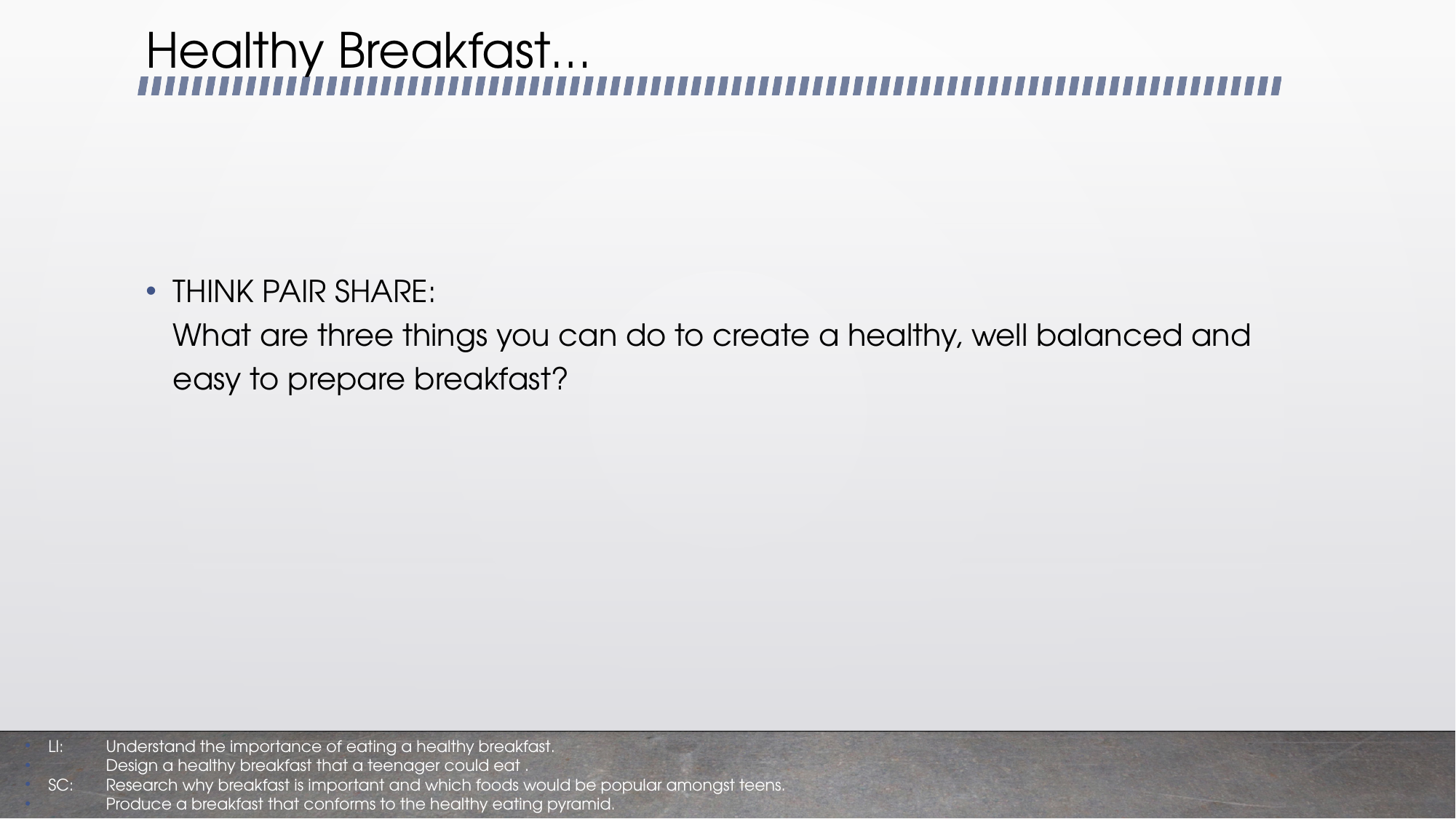

# Healthy Breakfast…
THINK PAIR SHARE:
What are three things you can do to create a healthy, well balanced and easy to prepare breakfast?

LI: 	Understand the importance of eating a healthy breakfast.
	Design a healthy breakfast that a teenager could eat .
SC: 	Research why breakfast is important and which foods would be popular amongst teens.
	Produce a breakfast that conforms to the healthy eating pyramid.